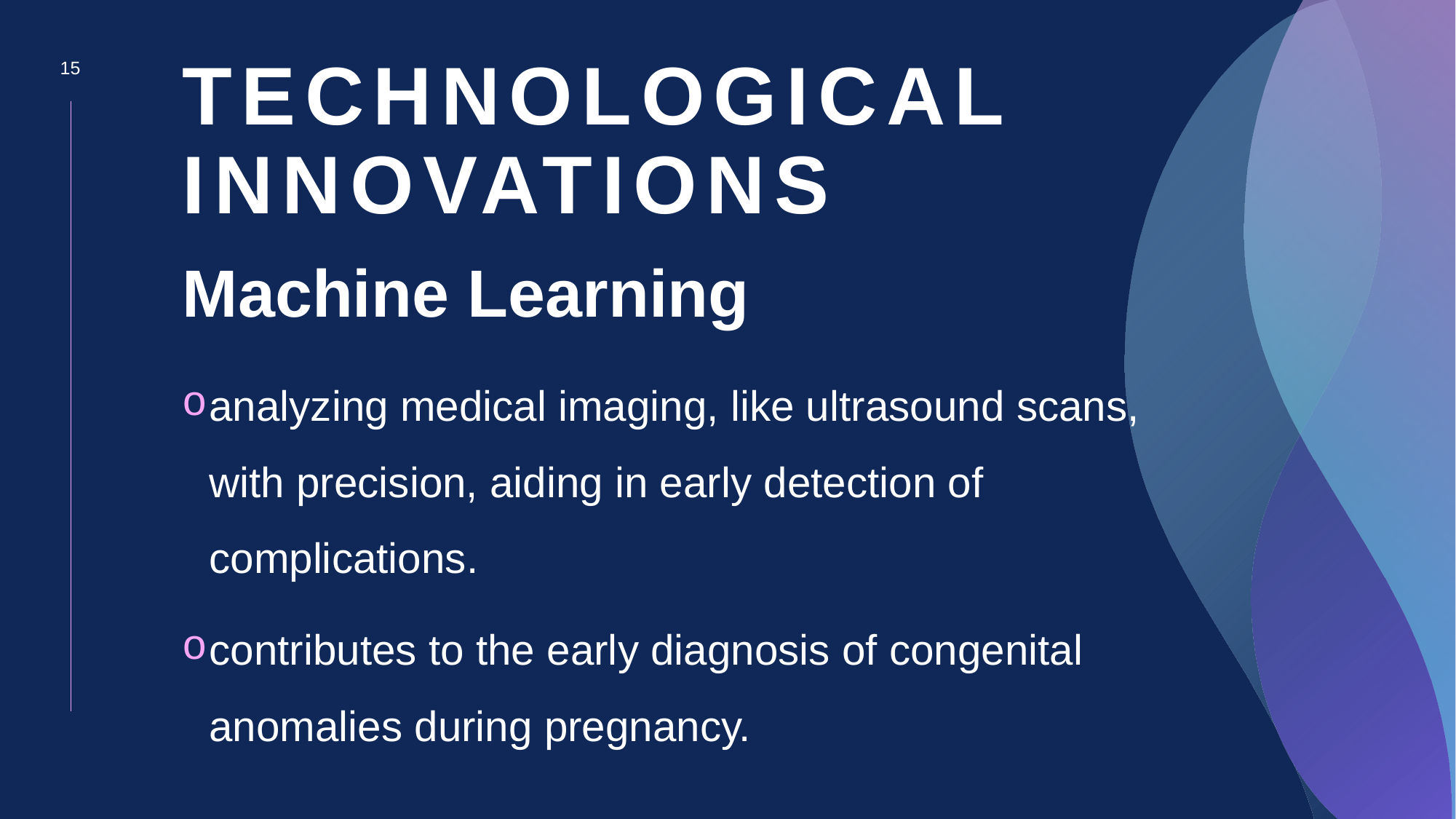

15
# Technological innovations
Machine Learning
analyzing medical imaging, like ultrasound scans, with precision, aiding in early detection of complications.
contributes to the early diagnosis of congenital anomalies during pregnancy.